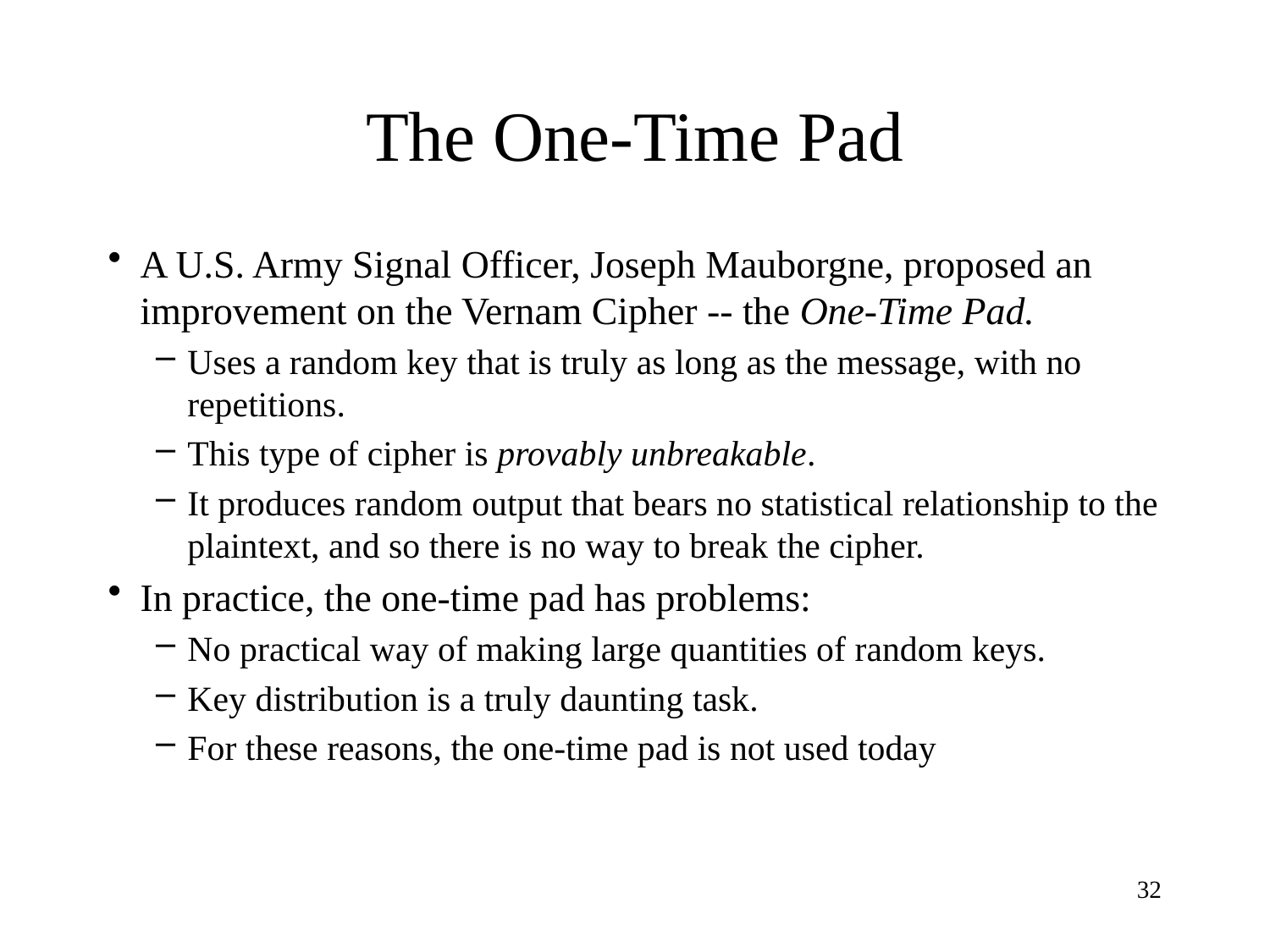

# The One-Time Pad
A U.S. Army Signal Officer, Joseph Mauborgne, proposed an improvement on the Vernam Cipher -- the One-Time Pad.
Uses a random key that is truly as long as the message, with no repetitions.
This type of cipher is provably unbreakable.
It produces random output that bears no statistical relationship to the plaintext, and so there is no way to break the cipher.
In practice, the one-time pad has problems:
No practical way of making large quantities of random keys.
Key distribution is a truly daunting task.
For these reasons, the one-time pad is not used today
32